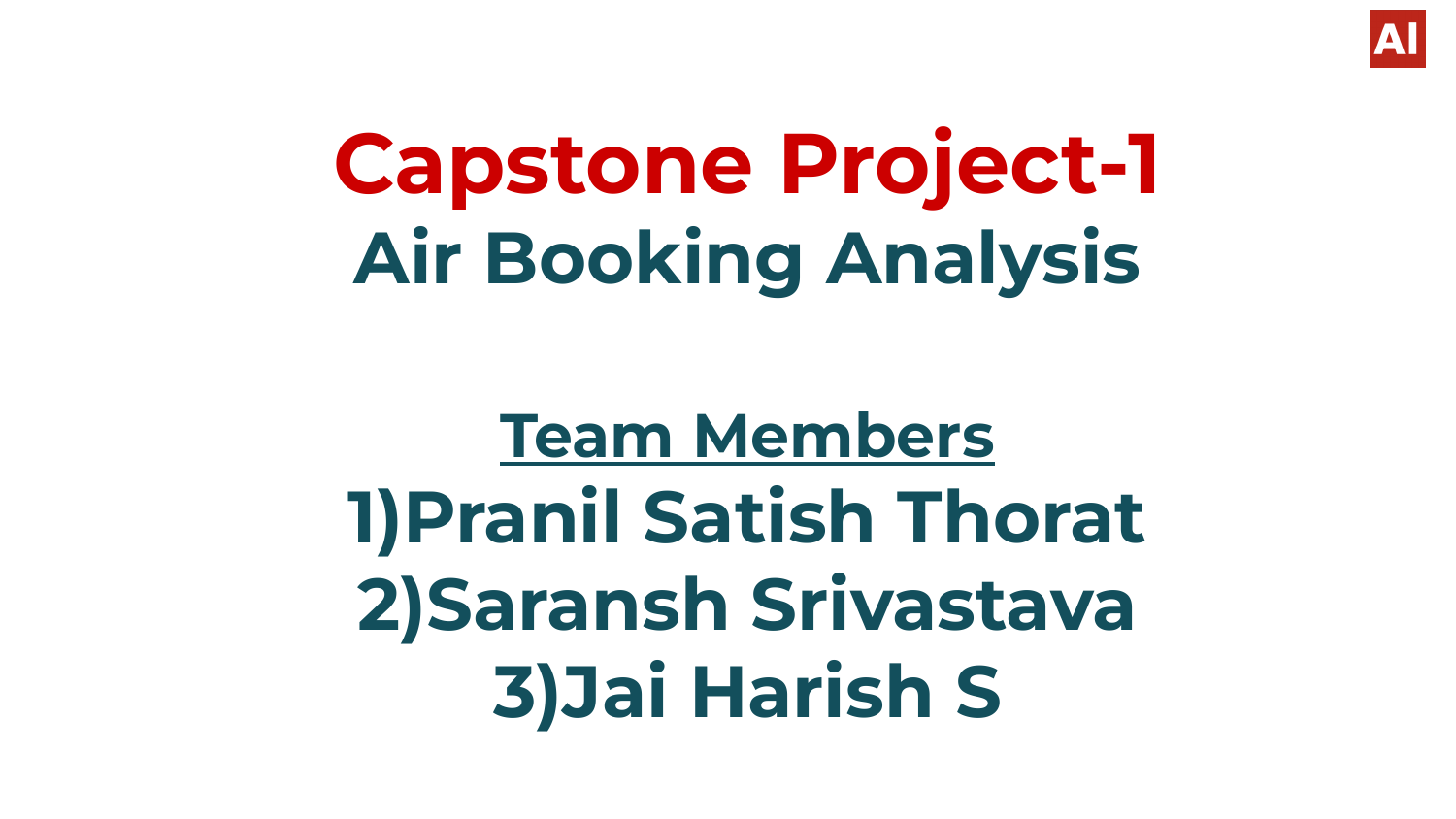

Capstone Project-1
Air Booking Analysis
Team Members
1)Pranil Satish Thorat
2)Saransh Srivastava
3)Jai Harish S